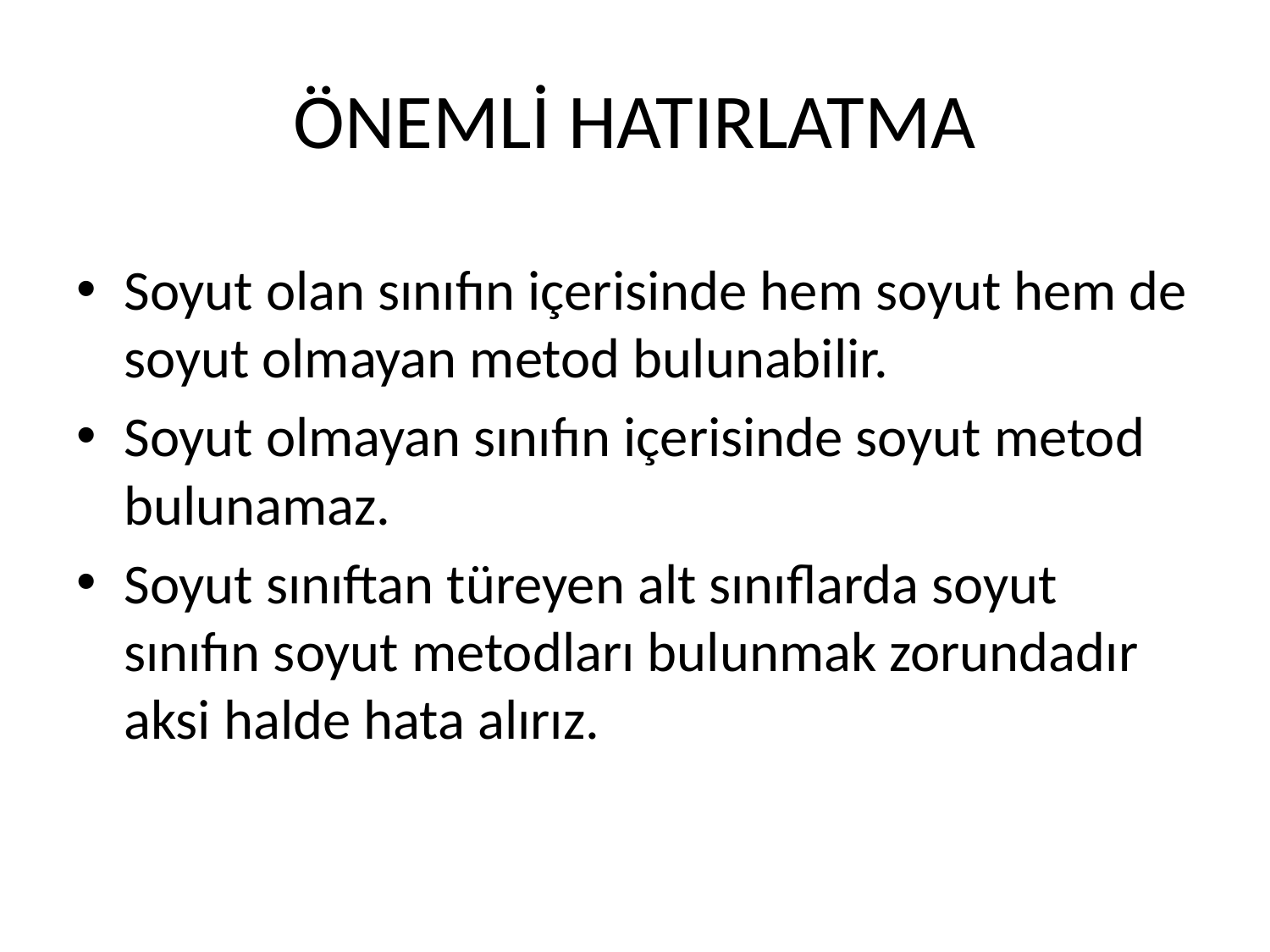

# ÖNEMLİ HATIRLATMA
Soyut olan sınıfın içerisinde hem soyut hem de soyut olmayan metod bulunabilir.
Soyut olmayan sınıfın içerisinde soyut metod bulunamaz.
Soyut sınıftan türeyen alt sınıflarda soyut sınıfın soyut metodları bulunmak zorundadır aksi halde hata alırız.